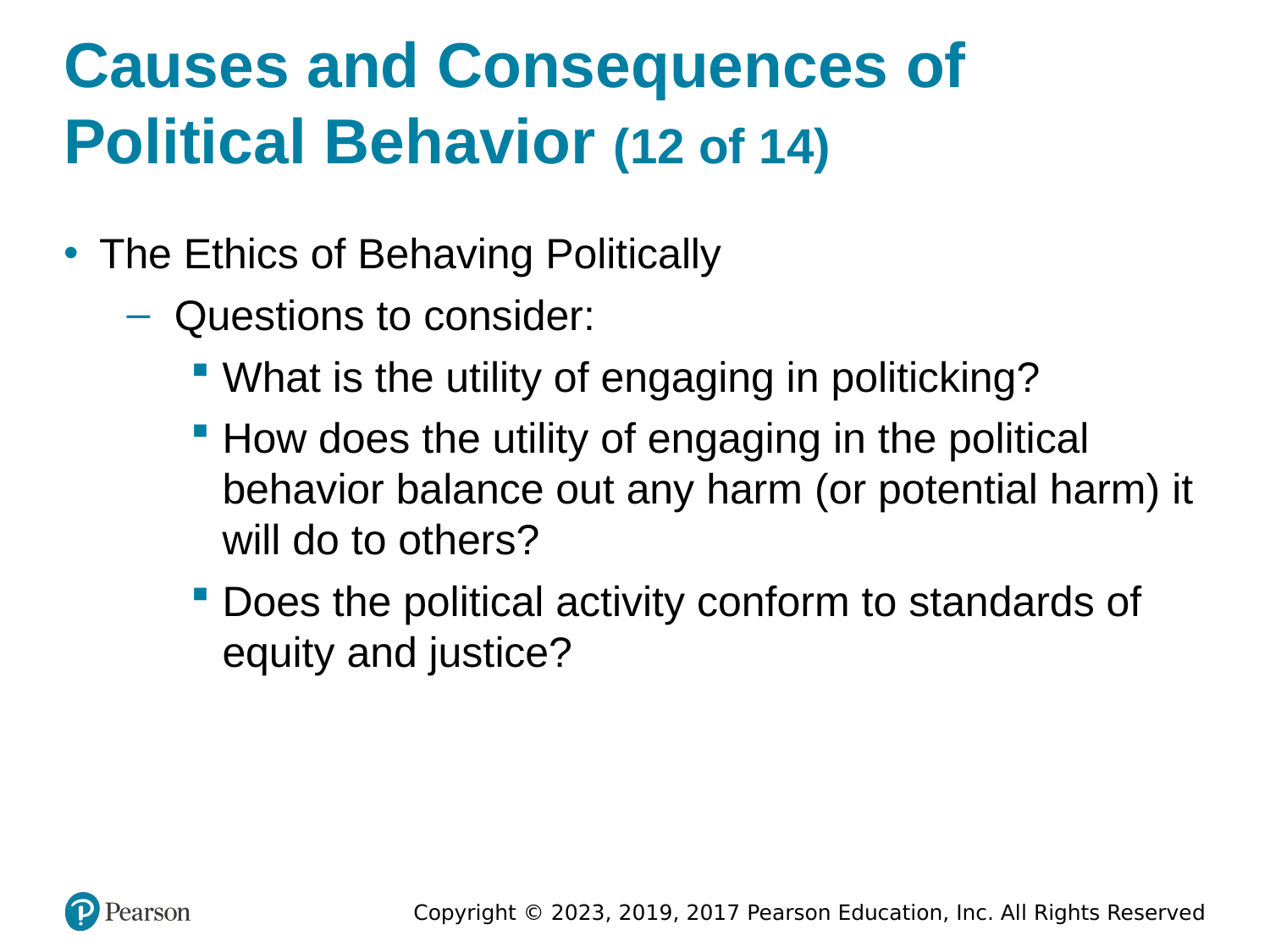

# Causes and Consequences of Political Behavior (12 of 14)
The Ethics of Behaving Politically
Questions to consider:
What is the utility of engaging in politicking?
How does the utility of engaging in the political behavior balance out any harm (or potential harm) it will do to others?
Does the political activity conform to standards of equity and justice?